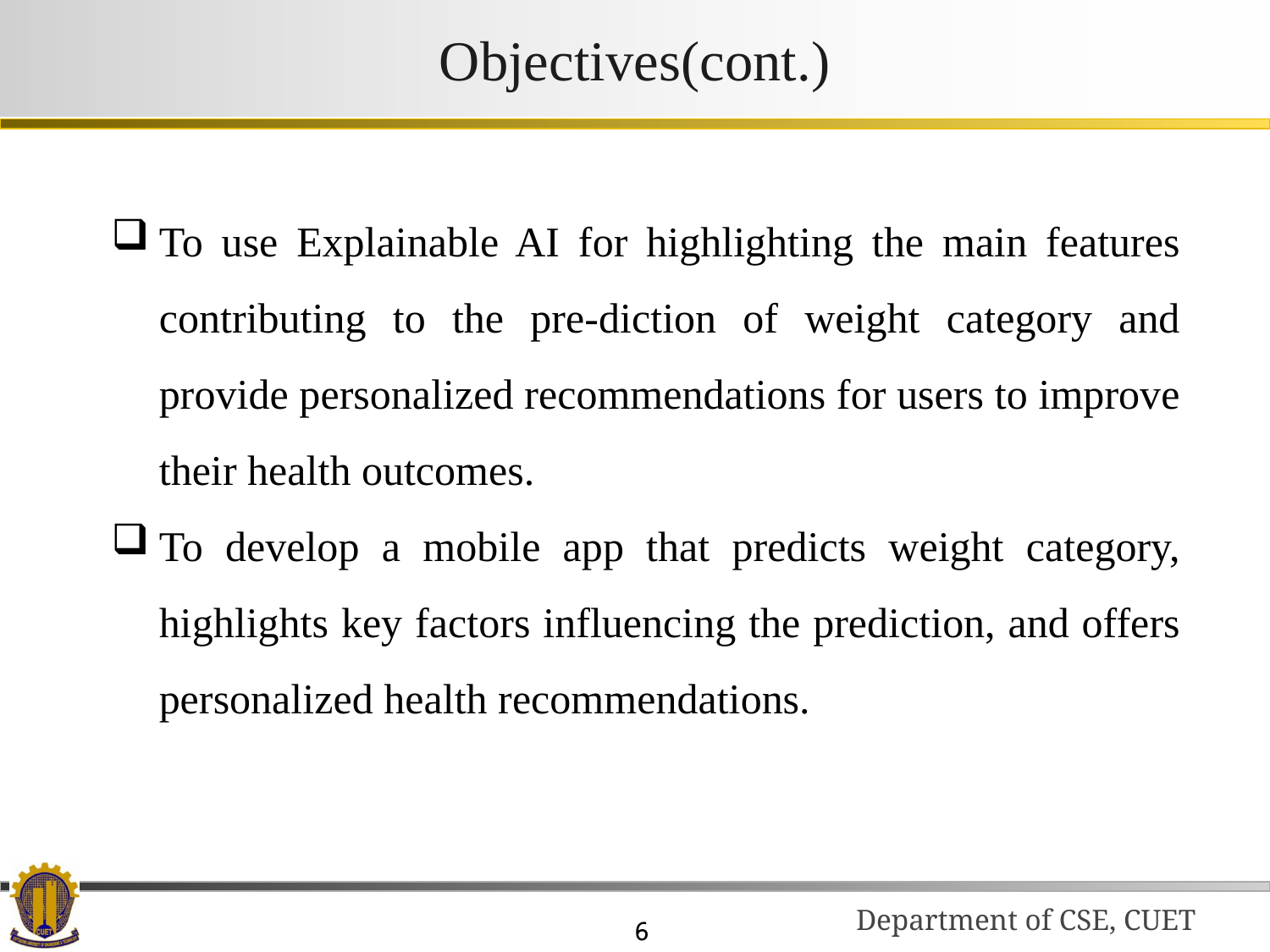

# Objectives(cont.)
To use Explainable AI for highlighting the main features contributing to the pre-diction of weight category and provide personalized recommendations for users to improve their health outcomes.
To develop a mobile app that predicts weight category, highlights key factors influencing the prediction, and offers personalized health recommendations.